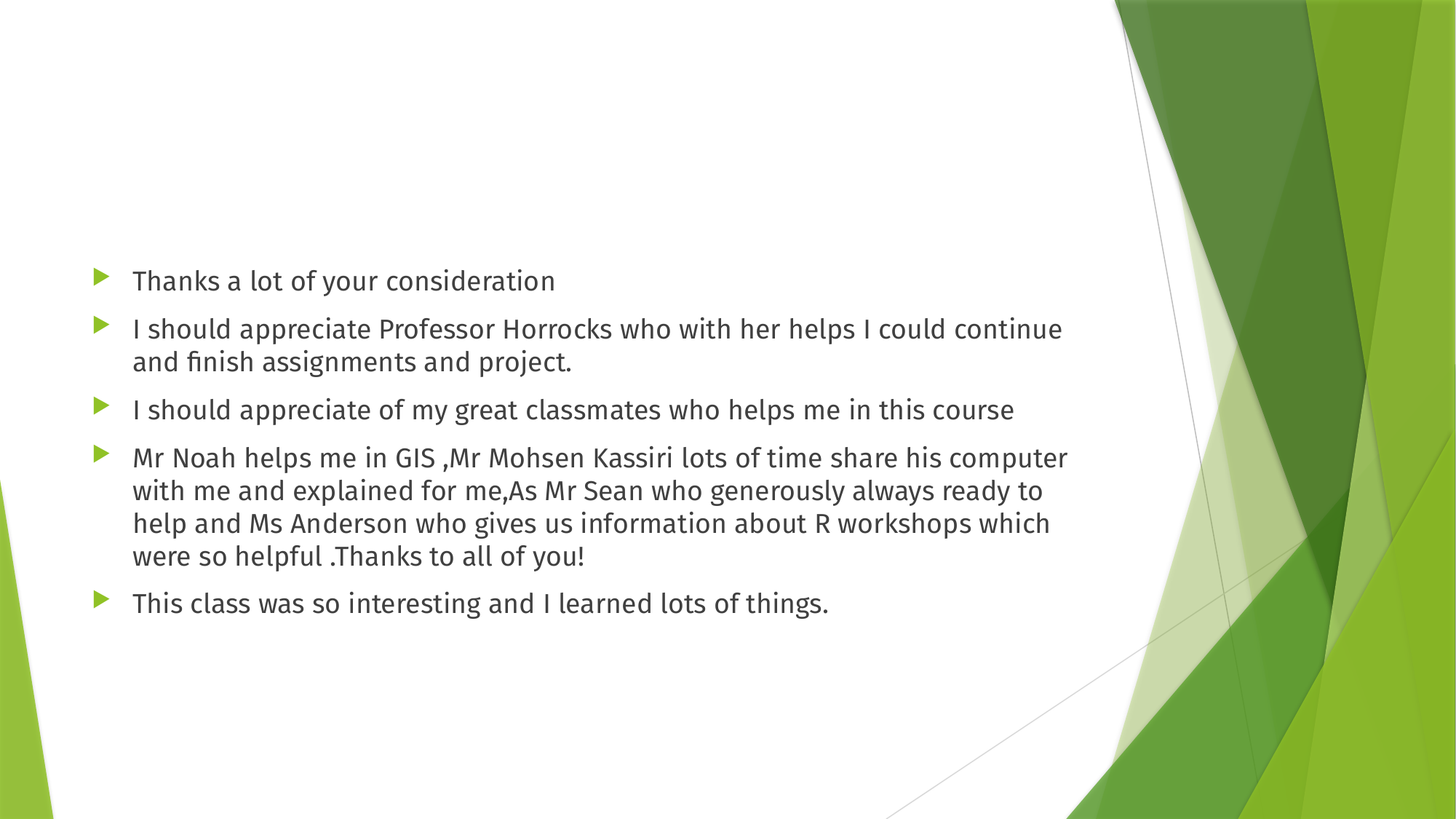

#
Thanks a lot of your consideration
I should appreciate Professor Horrocks who with her helps I could continue and finish assignments and project.
I should appreciate of my great classmates who helps me in this course
Mr Noah helps me in GIS ,Mr Mohsen Kassiri lots of time share his computer with me and explained for me,As Mr Sean who generously always ready to help and Ms Anderson who gives us information about R workshops which were so helpful .Thanks to all of you!
This class was so interesting and I learned lots of things.